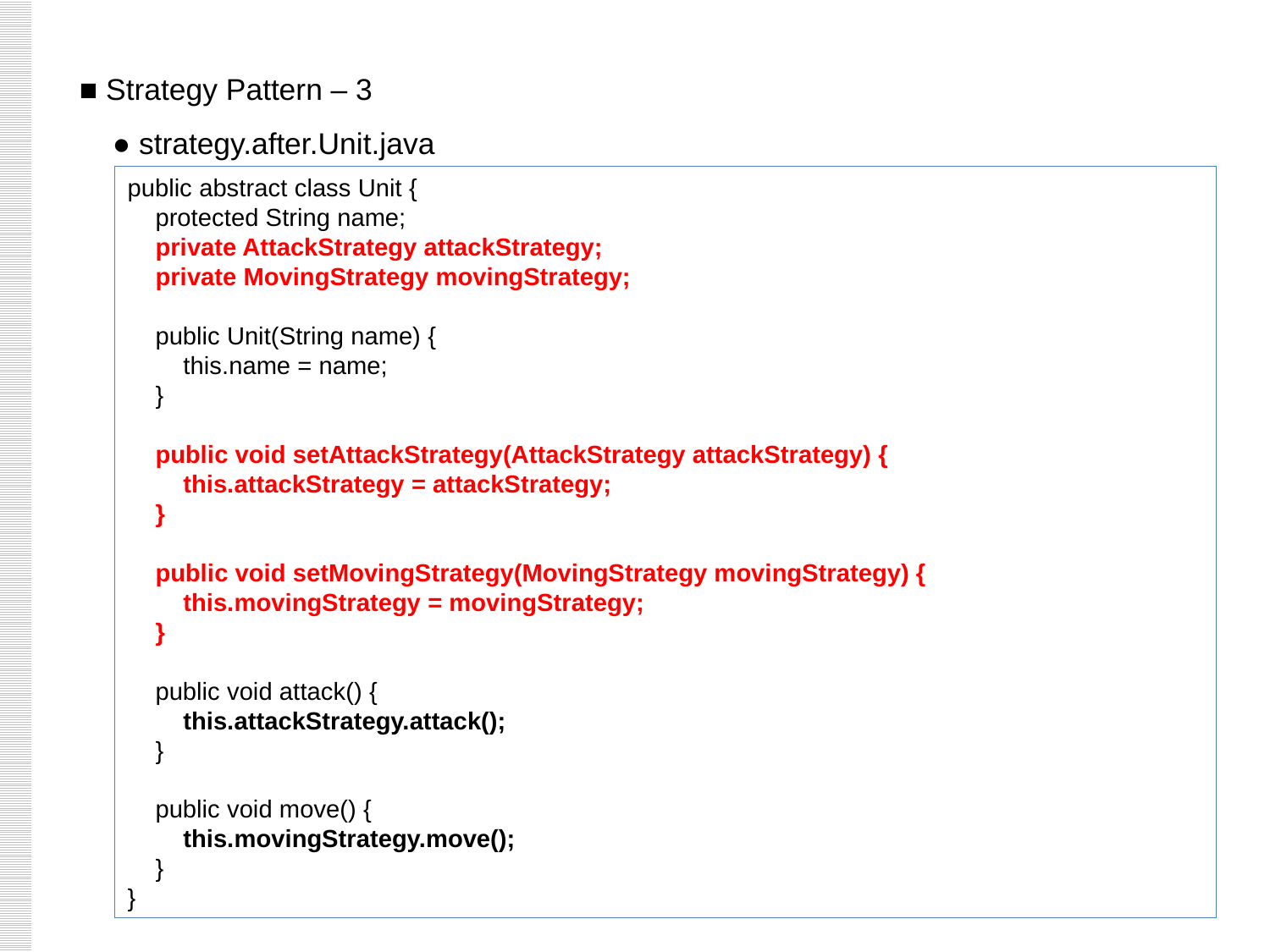

■ Strategy Pattern – 3
    ● strategy.after.Unit.java
public abstract class Unit {
    protected String name;
    private AttackStrategy attackStrategy;
    private MovingStrategy movingStrategy;

    public Unit(String name) {
        this.name = name;
    }

    public void setAttackStrategy(AttackStrategy attackStrategy) {
        this.attackStrategy = attackStrategy;
    }

    public void setMovingStrategy(MovingStrategy movingStrategy) {
        this.movingStrategy = movingStrategy;
    }

    public void attack() {
        this.attackStrategy.attack();
    }

    public void move() {
        this.movingStrategy.move();
    }
}